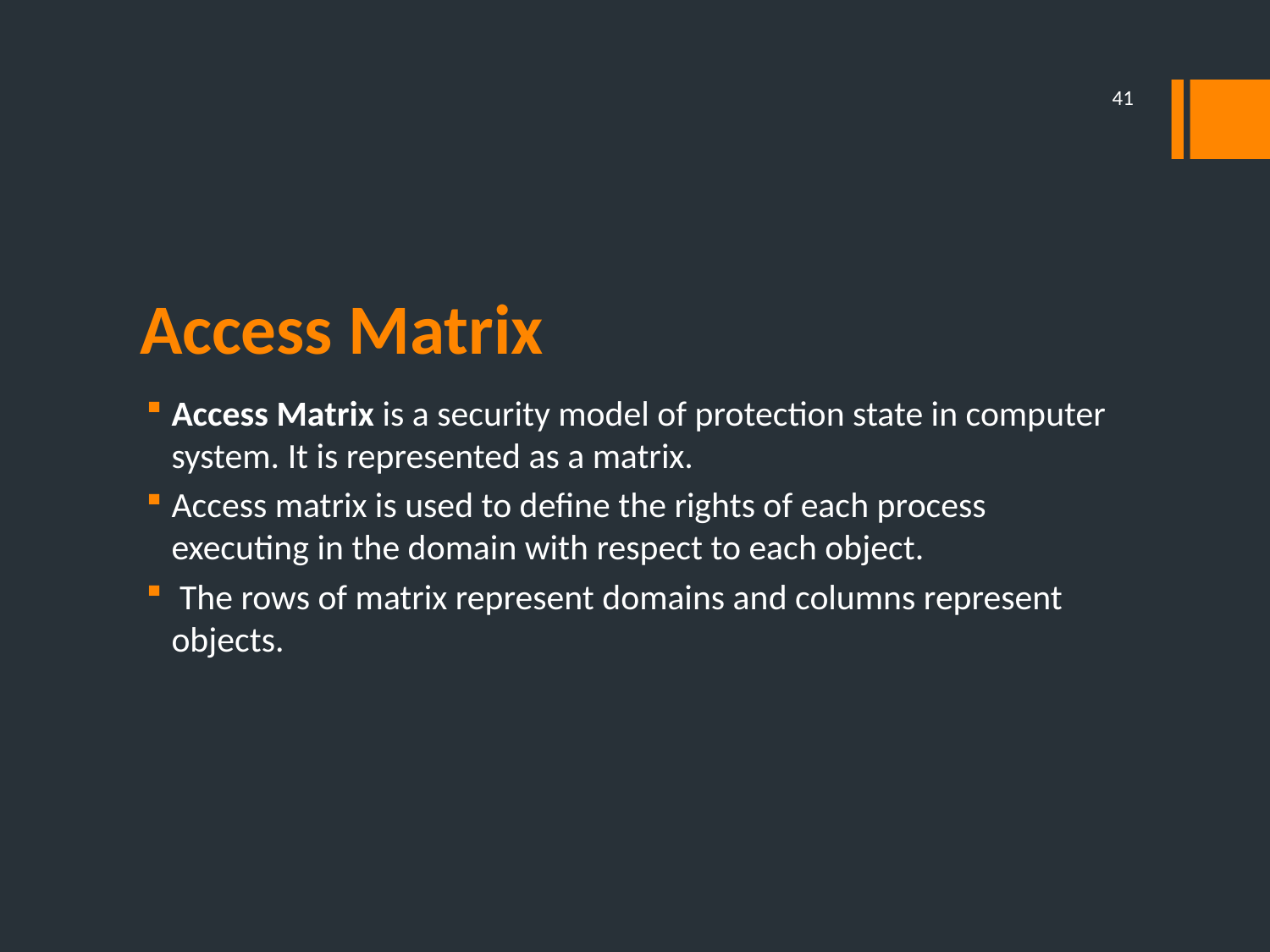

41
# Access Matrix
Access Matrix is a security model of protection state in computer system. It is represented as a matrix.
Access matrix is used to define the rights of each process executing in the domain with respect to each object.
 The rows of matrix represent domains and columns represent objects.